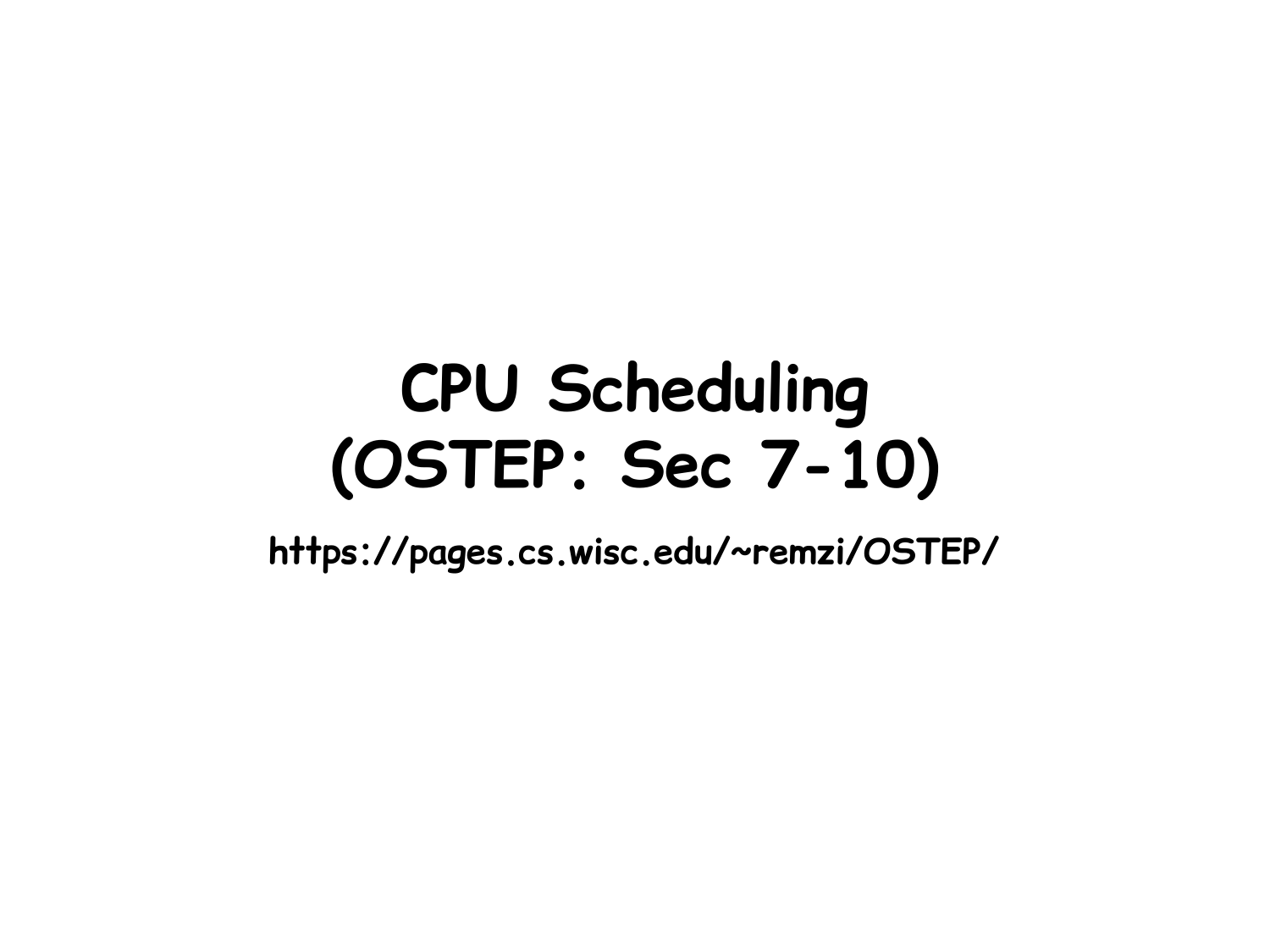

# CPU Scheduling
(OSTEP: Sec 7-10)
https://pages.cs.wisc.edu/~remzi/OSTEP/
1